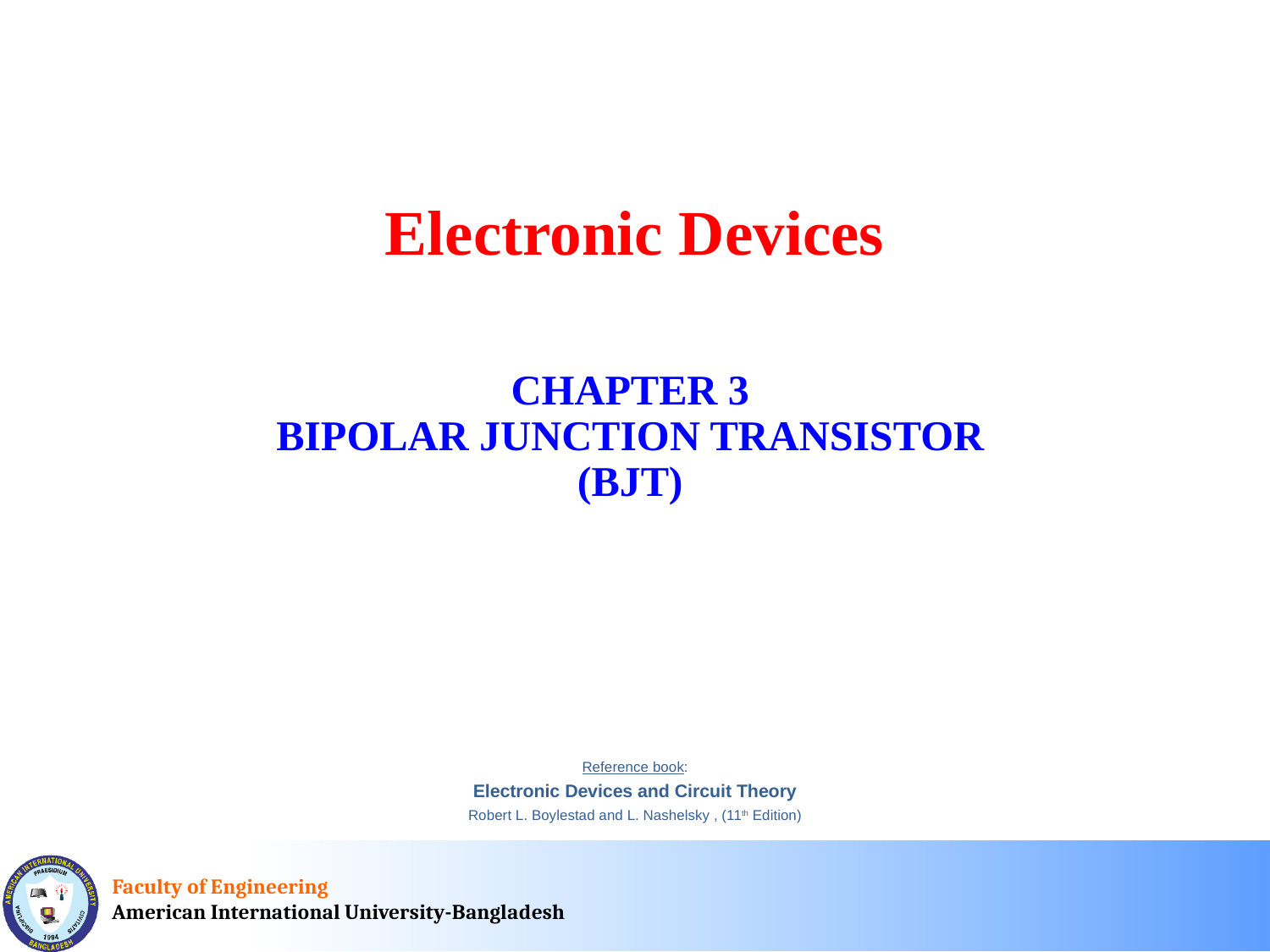

Electronic Devices
CHAPTER 3
BIPOLAR JUNCTION TRANSISTOR (BJT)
Reference book:
Electronic Devices and Circuit Theory
Robert L. Boylestad and L. Nashelsky , (11th Edition)